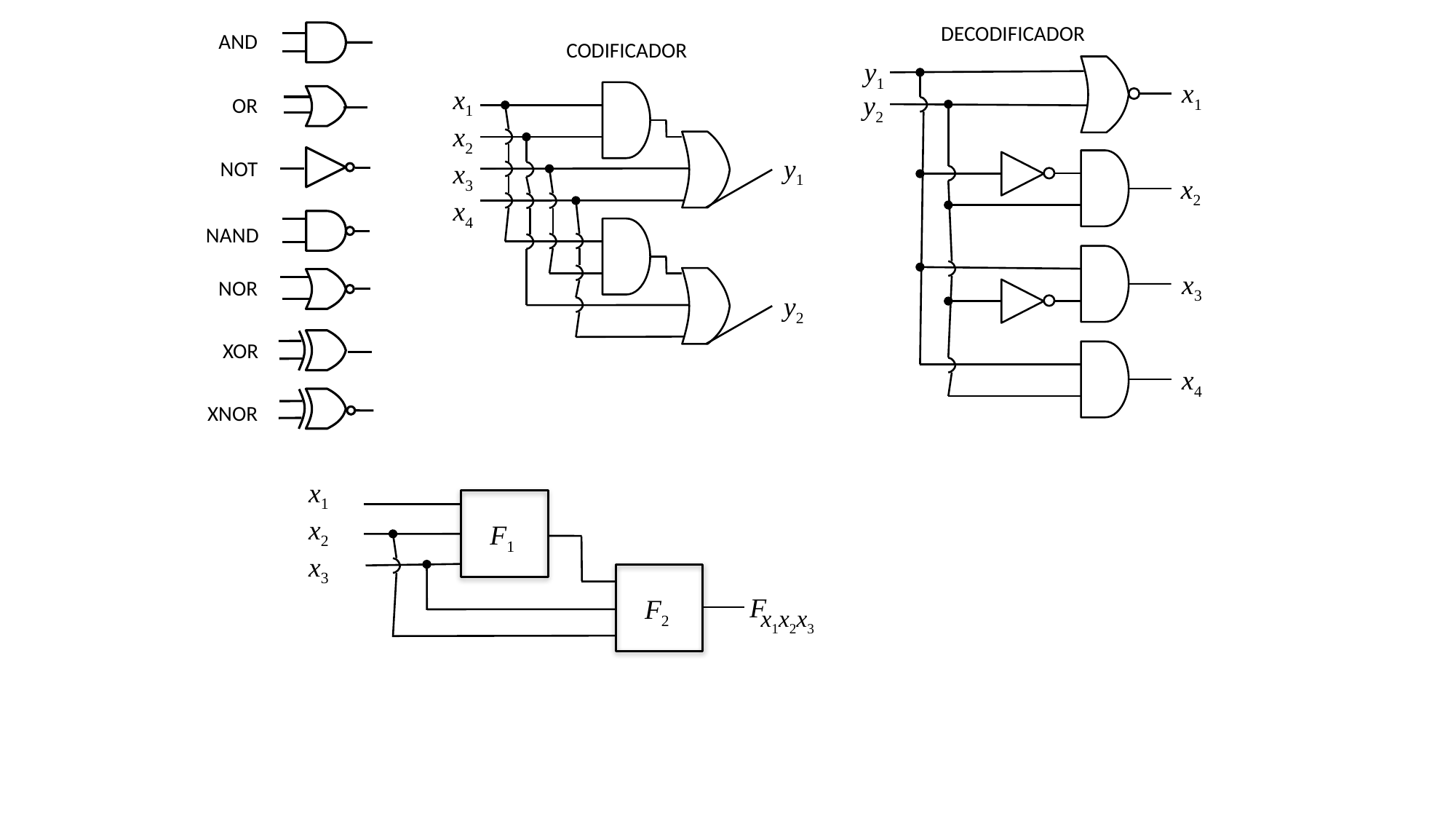

DECODIFICADOR
AND

CODIFICADOR
y1

x1
x1
x2
x3
x4

y2
OR

y1

NOT

x2

NAND

x3

NOR

y2

XOR

x4

XNOR

x1
x2
x3

F1

F
F2
x1x2x3